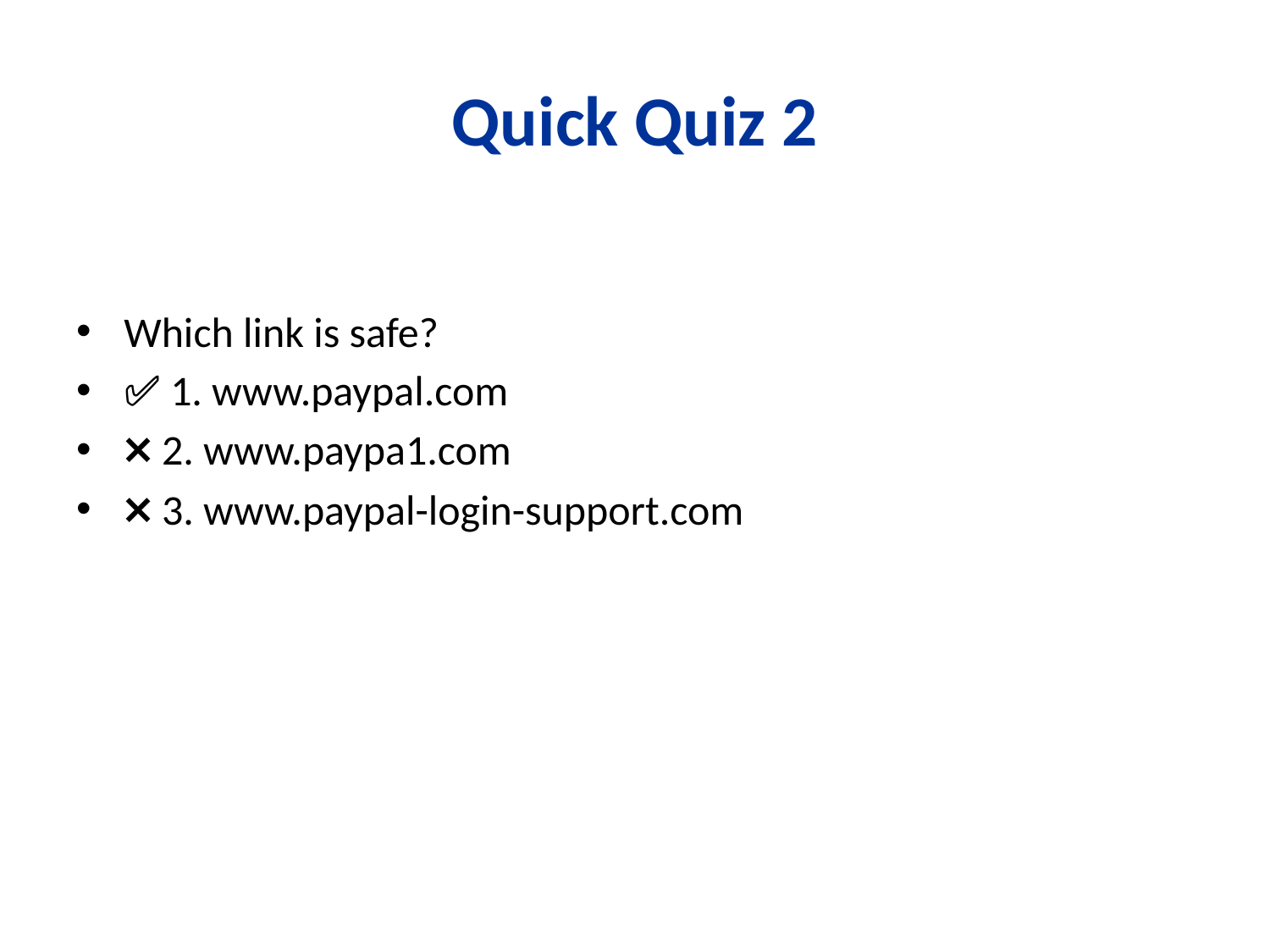

# Quick Quiz 2

Which link is safe?
✅ 1. www.paypal.com
❌ 2. www.paypa1.com
❌ 3. www.paypal-login-support.com